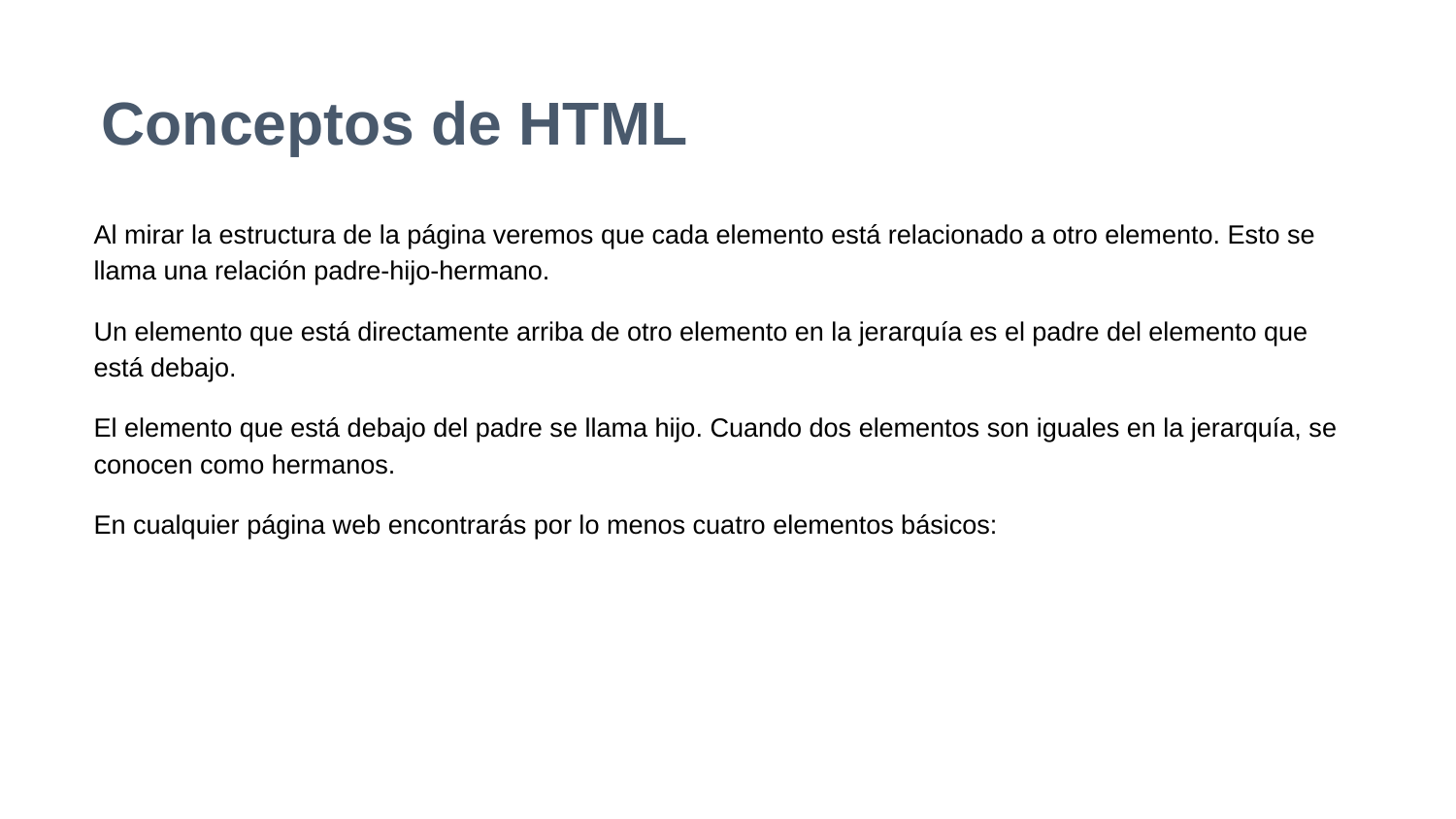

# Conceptos de HTML
Al mirar la estructura de la página veremos que cada elemento está relacionado a otro elemento. Esto se llama una relación padre-hijo-hermano.
Un elemento que está directamente arriba de otro elemento en la jerarquía es el padre del elemento que está debajo.
El elemento que está debajo del padre se llama hijo. Cuando dos elementos son iguales en la jerarquía, se conocen como hermanos.
En cualquier página web encontrarás por lo menos cuatro elementos básicos: